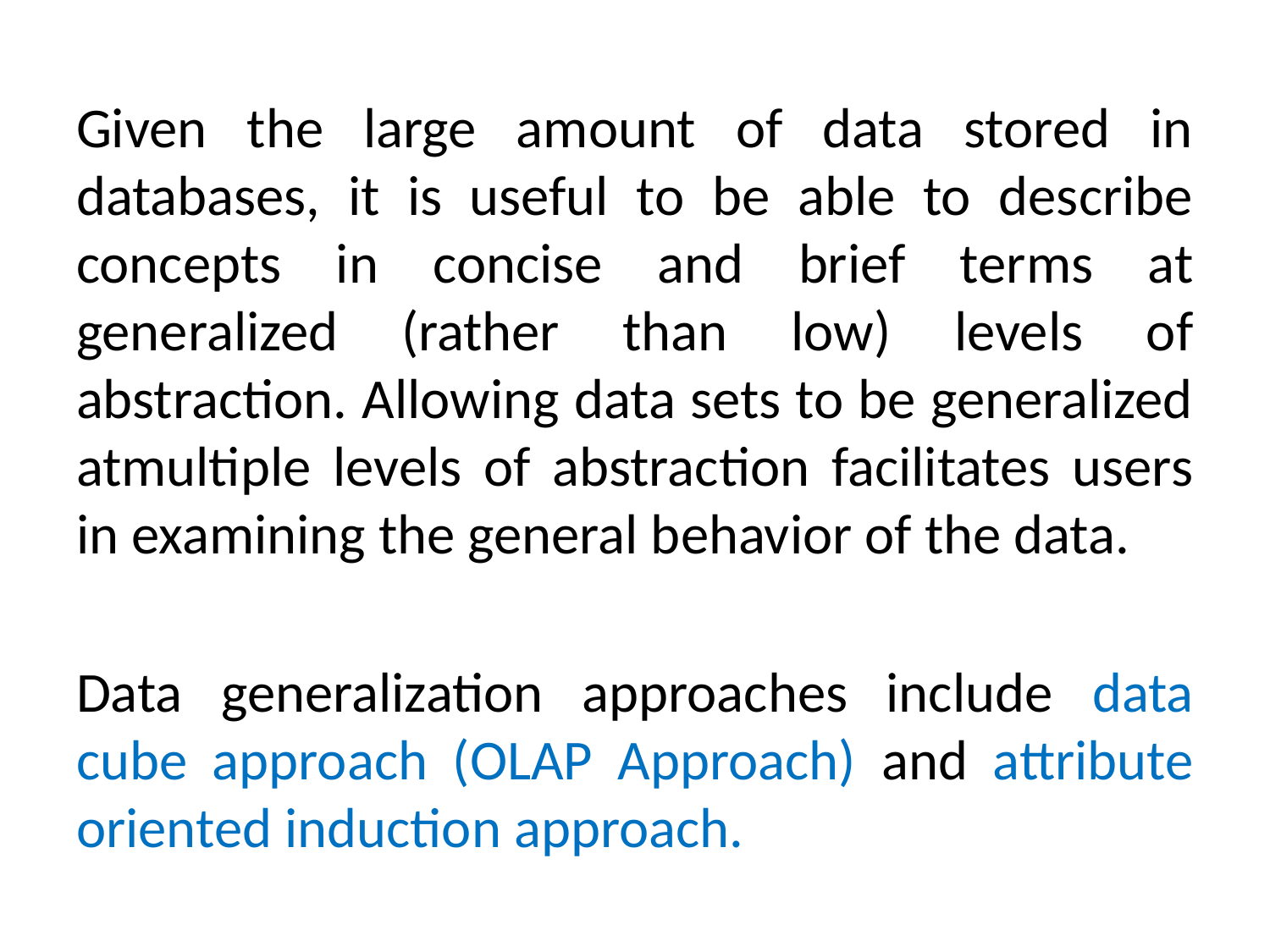

Given the large amount of data stored in databases, it is useful to be able to describe concepts in concise and brief terms at generalized (rather than low) levels of abstraction. Allowing data sets to be generalized atmultiple levels of abstraction facilitates users in examining the general behavior of the data.

Data generalization approaches include data cube approach (OLAP Approach) and attribute oriented induction approach.